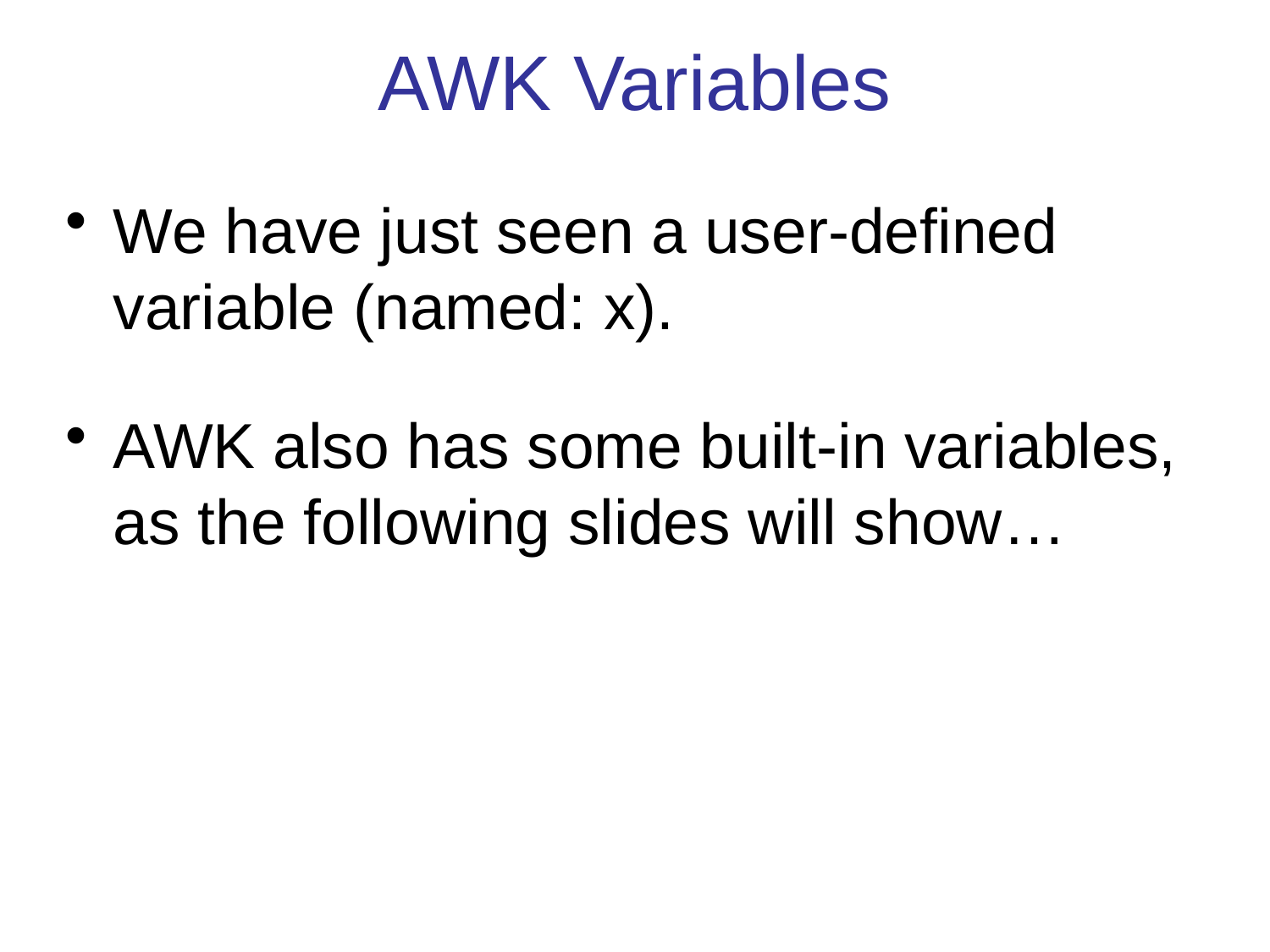

# AWK Variables
We have just seen a user-defined variable (named: x).

AWK also has some built-in variables, as the following slides will show…